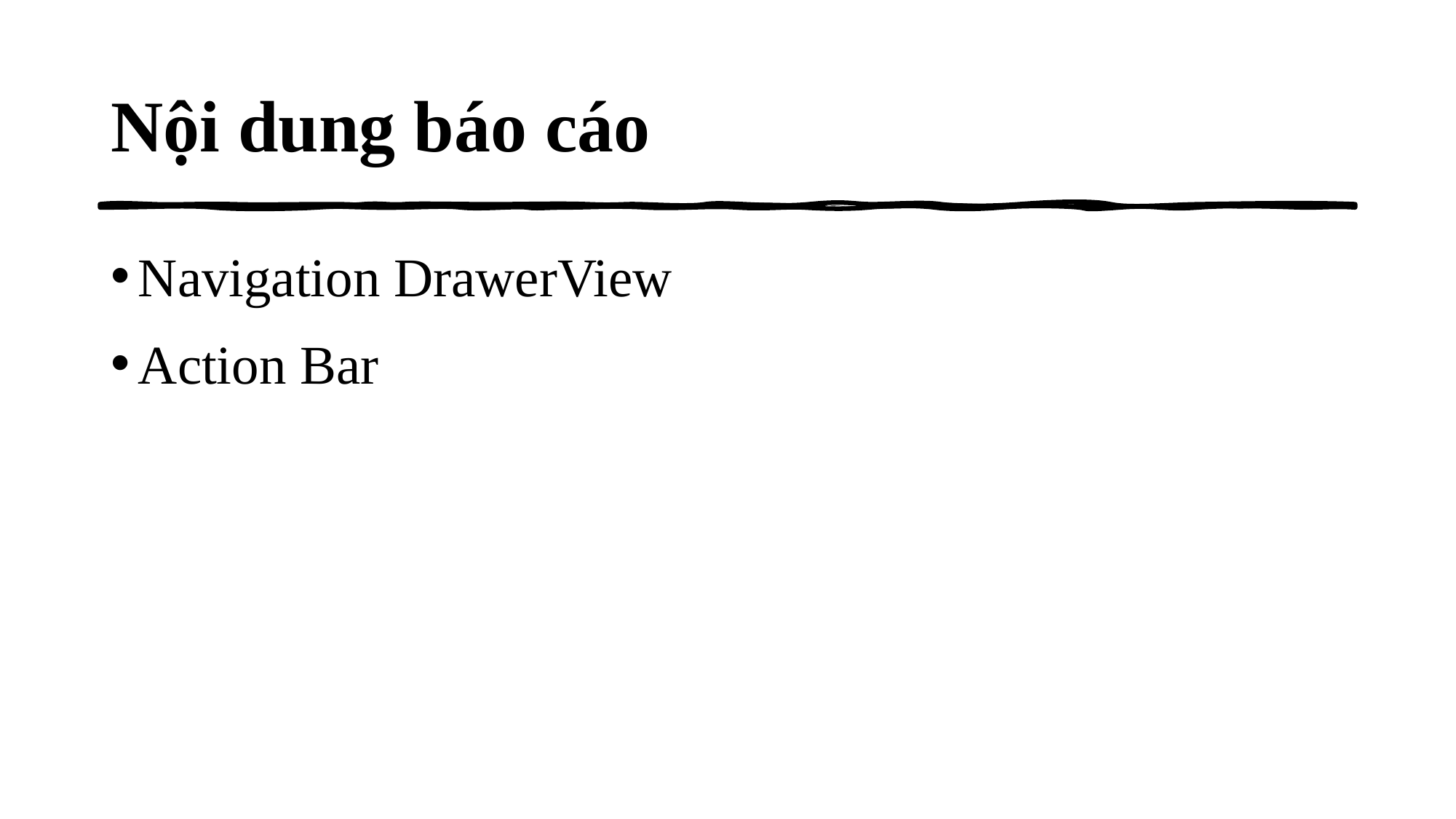

# Nội dung báo cáo
Navigation DrawerView
Action Bar